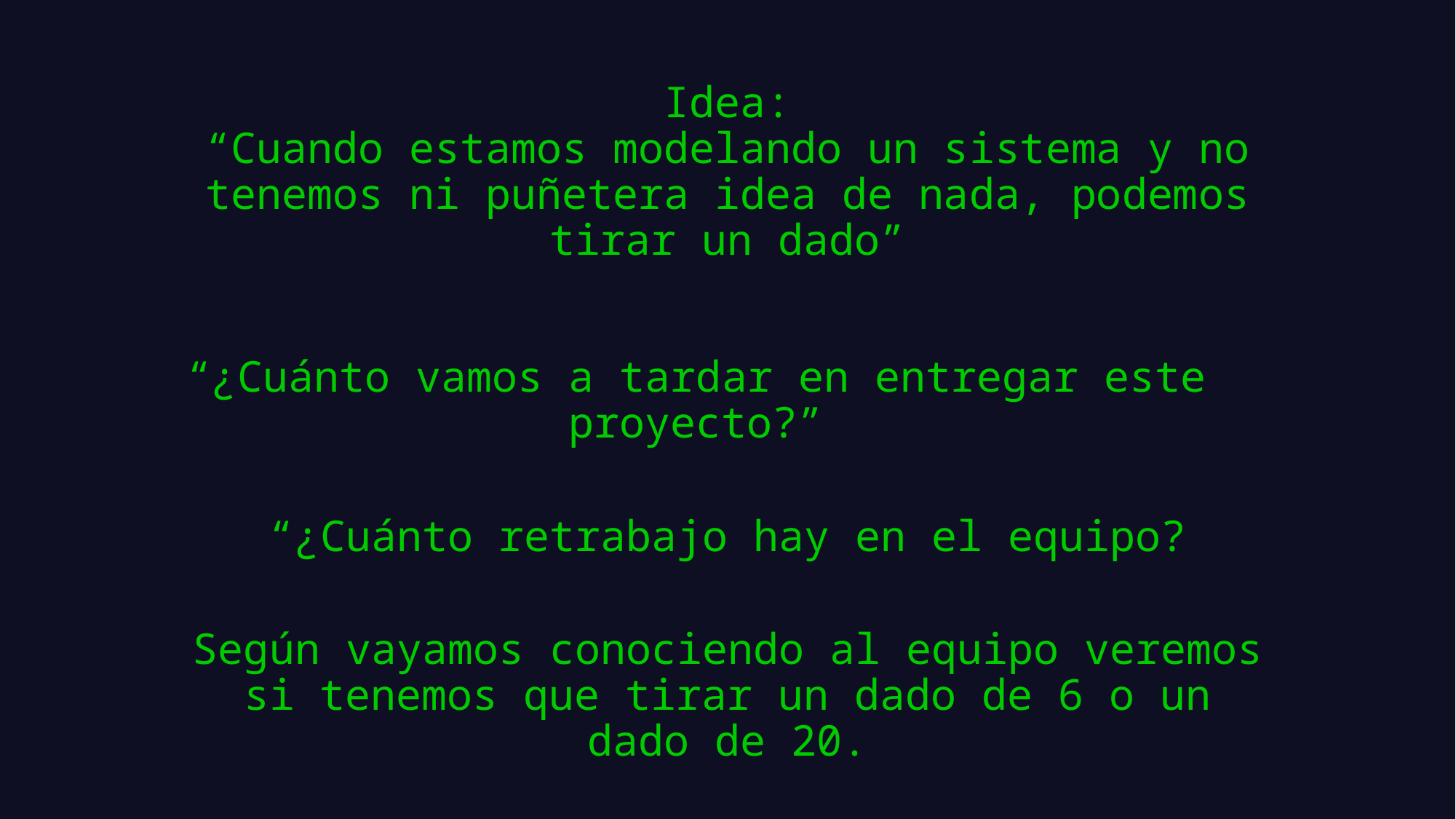

# Idea: “Cuando estamos modelando un sistema y no tenemos ni puñetera idea de nada, podemos tirar un dado”
“¿Cuánto vamos a tardar en entregar este proyecto?”
“¿Cuánto retrabajo hay en el equipo?
Según vayamos conociendo al equipo veremos si tenemos que tirar un dado de 6 o un dado de 20.